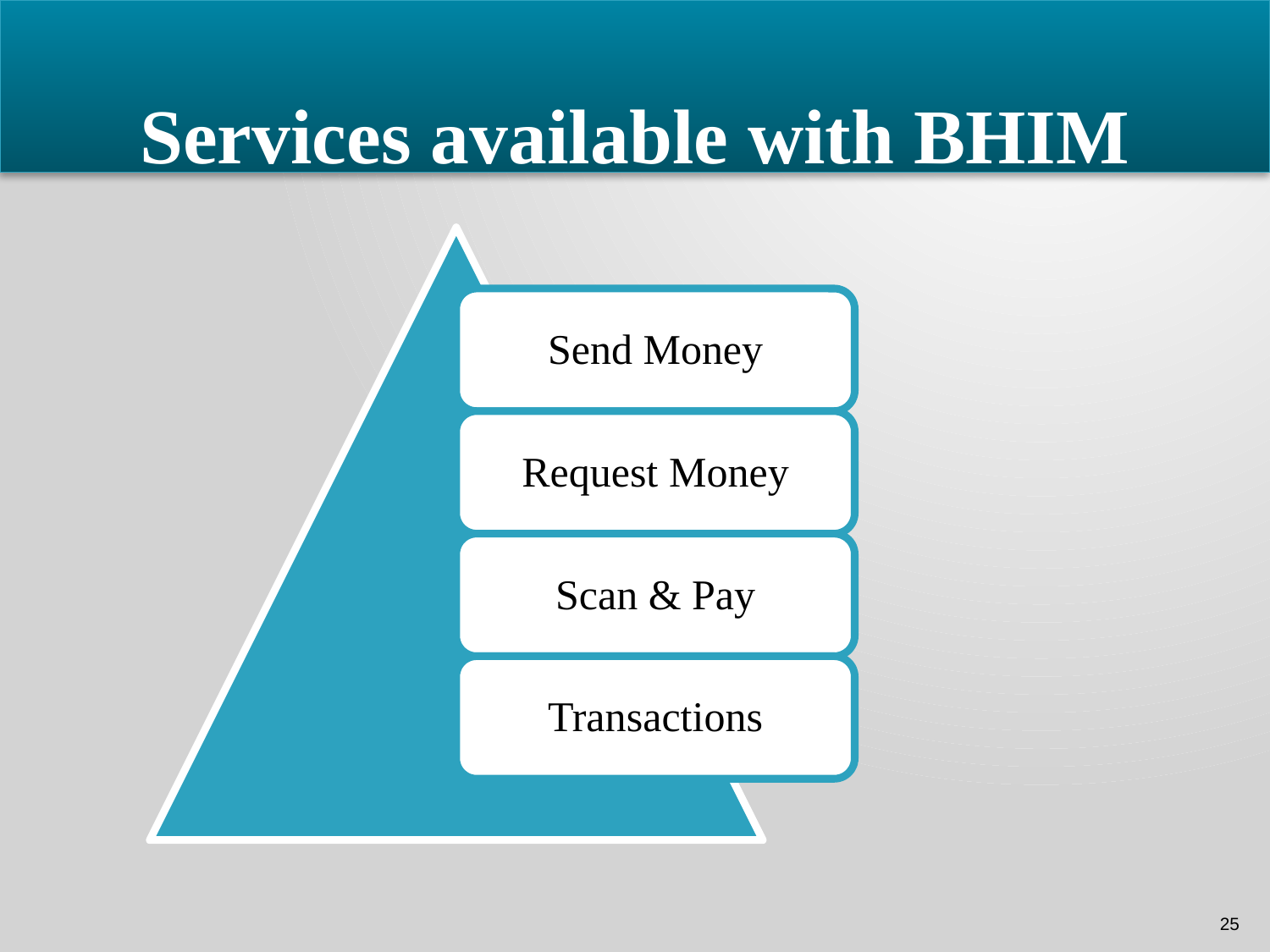

Services available with BHIM
Send Money
Request Money
Scan & Pay
Transactions
25